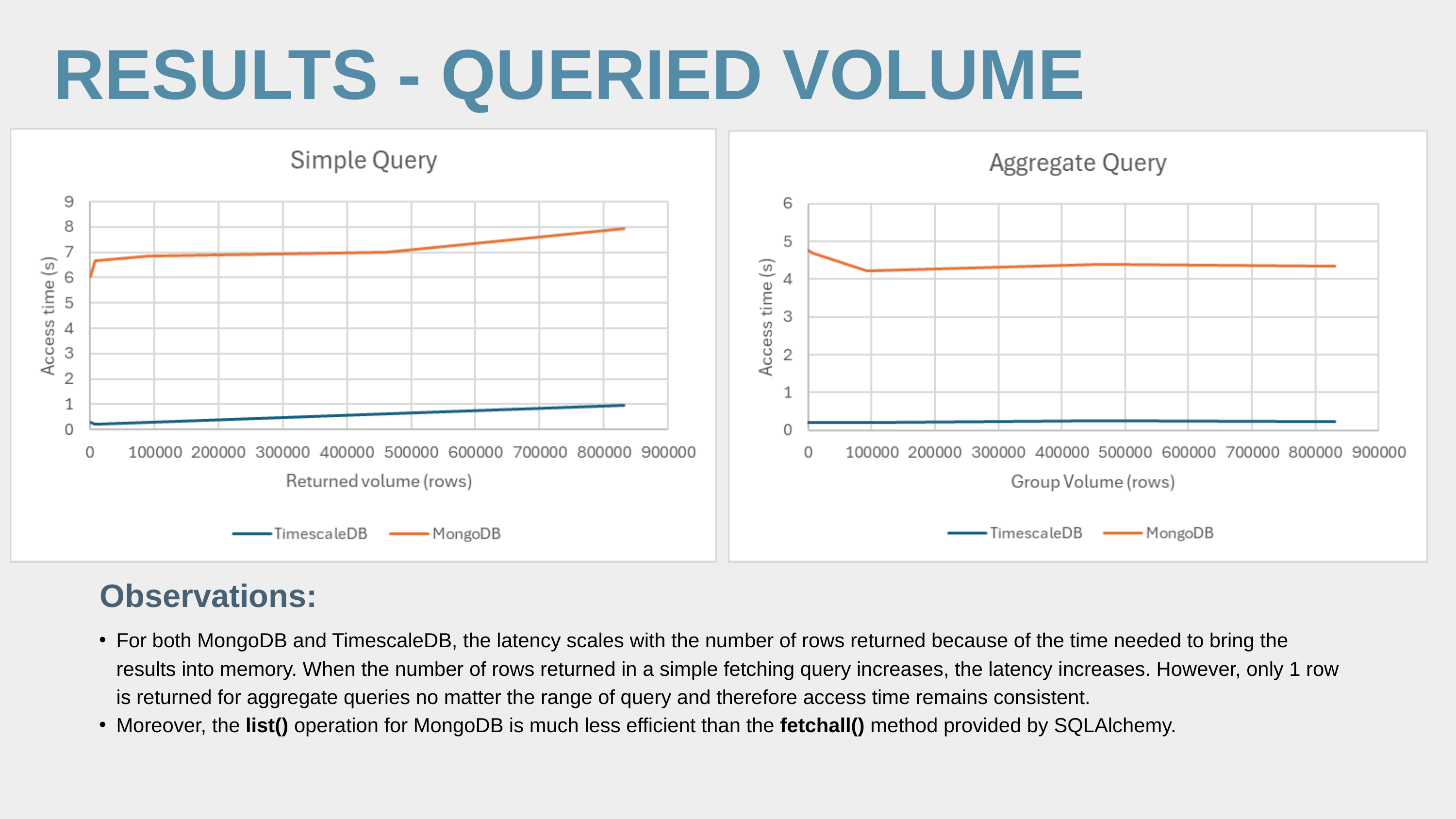

RESULTS - QUERIED VOLUME

Observations:
For both MongoDB and TimescaleDB, the latency scales with the number of rows returned because of the time needed to bring the results into memory. When the number of rows returned in a simple fetching query increases, the latency increases. However, only 1 row is returned for aggregate queries no matter the range of query and therefore access time remains consistent.
Moreover, the list() operation for MongoDB is much less efficient than the fetchall() method provided by SQLAlchemy.